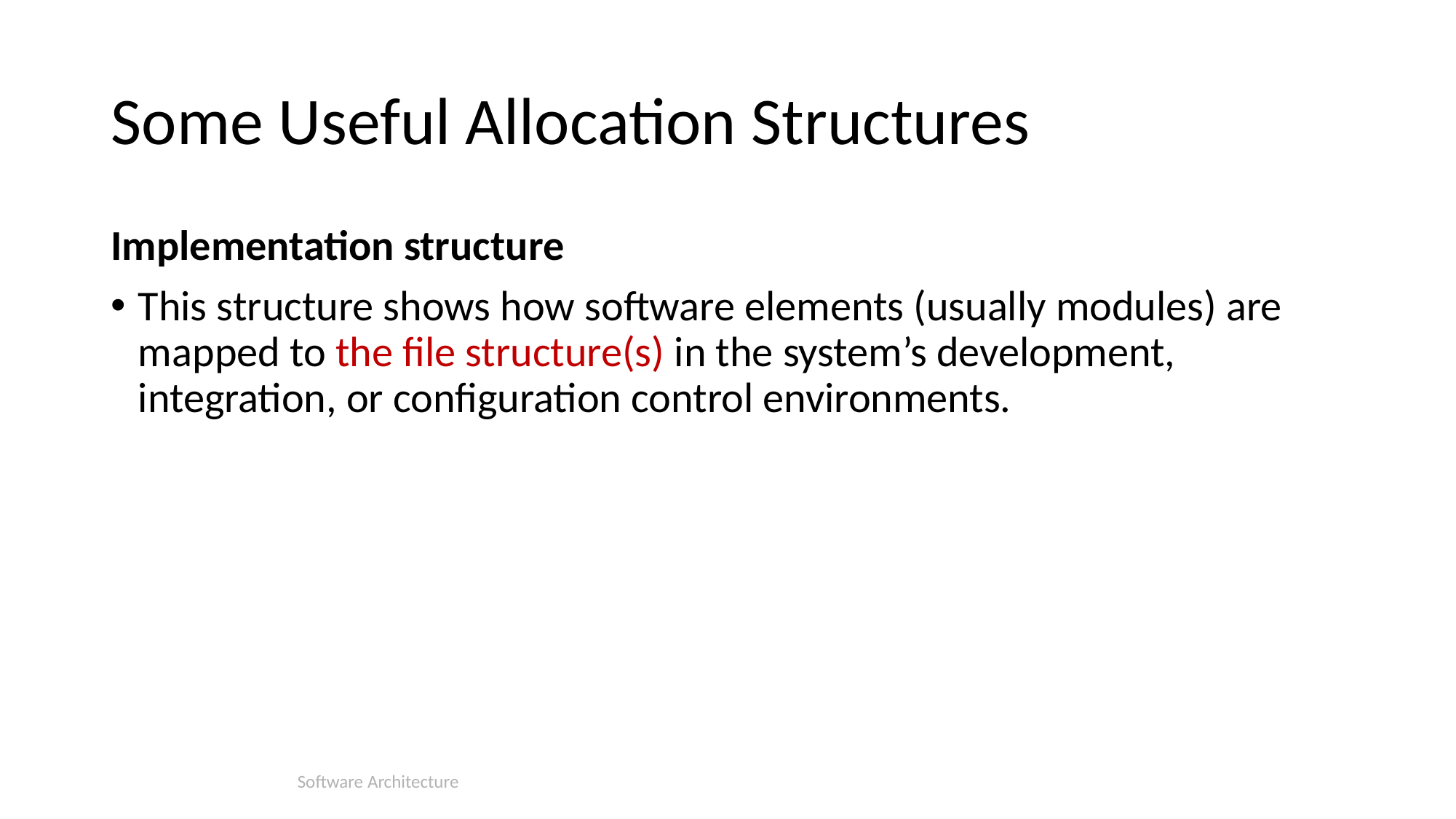

# Some Useful Allocation Structures
Implementation structure
This structure shows how software elements (usually modules) are mapped to the file structure(s) in the system’s development, integration, or configuration control environments.
Software Architecture